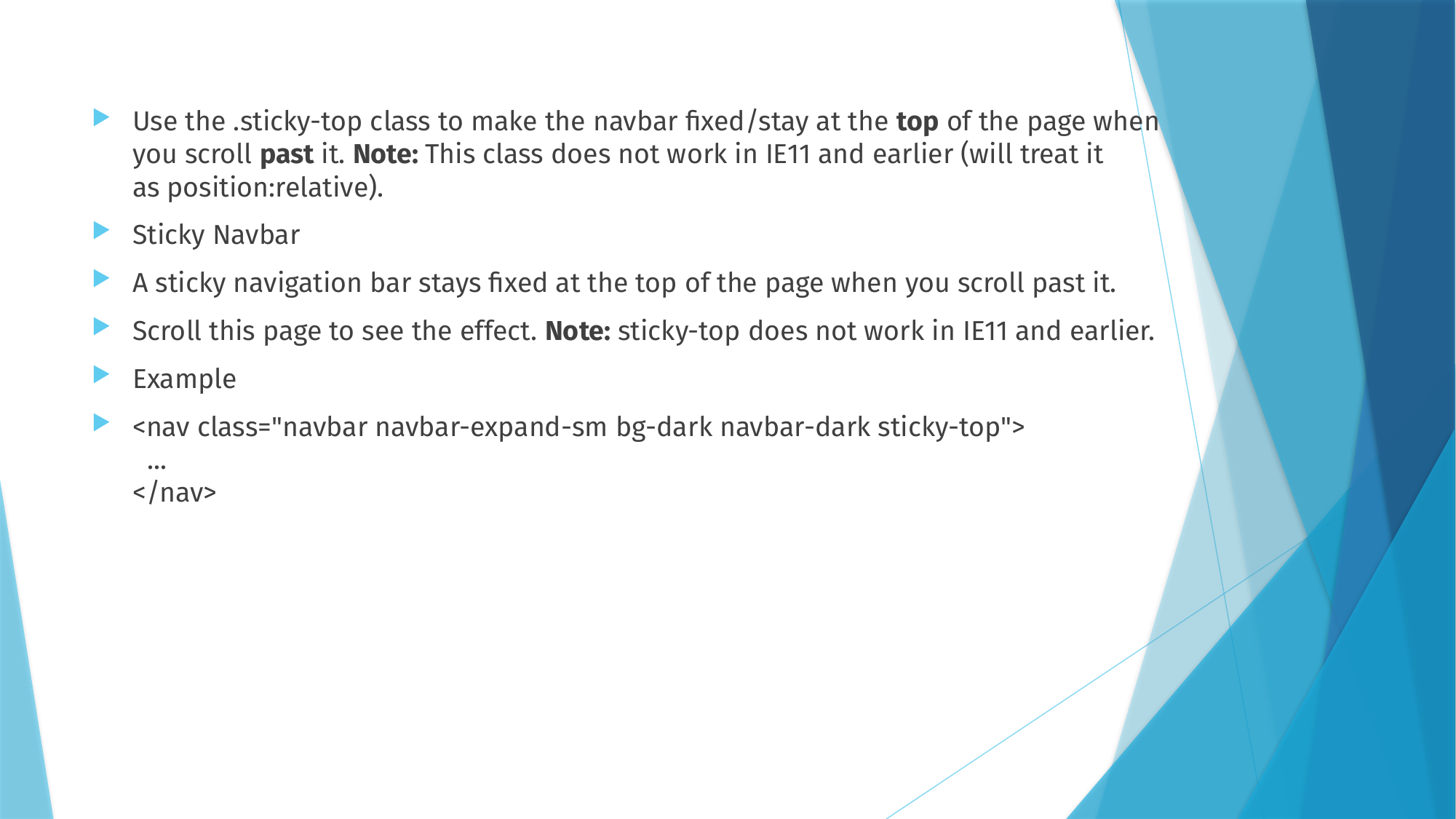

Use the .sticky-top class to make the navbar fixed/stay at the top of the page when you scroll past it. Note: This class does not work in IE11 and earlier (will treat it as position:relative).
Sticky Navbar
A sticky navigation bar stays fixed at the top of the page when you scroll past it.
Scroll this page to see the effect. Note: sticky-top does not work in IE11 and earlier.
Example
<nav class="navbar navbar-expand-sm bg-dark navbar-dark sticky-top">
  ...
</nav>